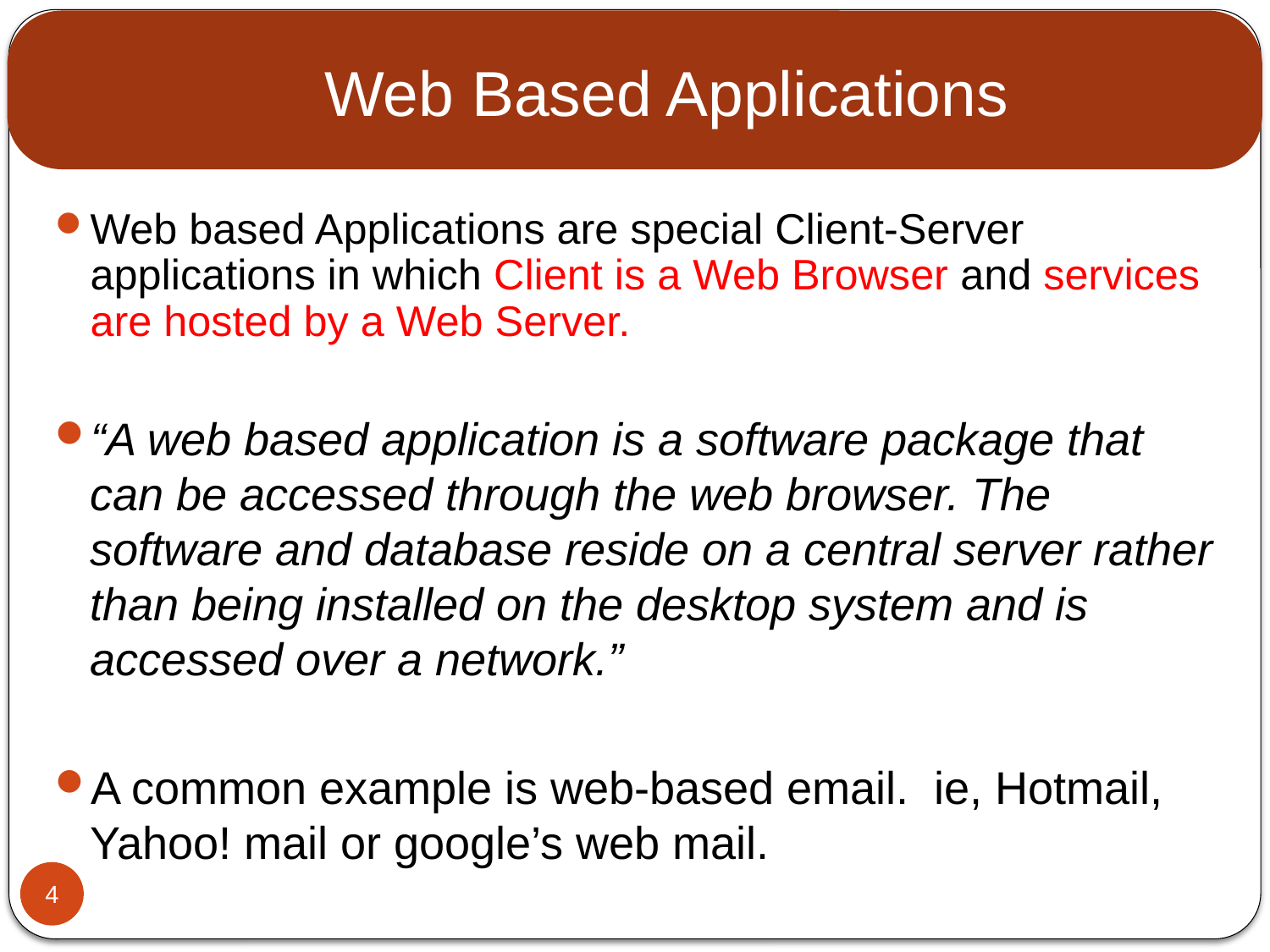

# Web Based Applications
Web based Applications are special Client-Server applications in which Client is a Web Browser and services are hosted by a Web Server.

“A web based application is a software package that can be accessed through the web browser. The software and database reside on a central server rather than being installed on the desktop system and is accessed over a network.”

A common example is web-based email.  ie, Hotmail, Yahoo! mail or google’s web mail.

4